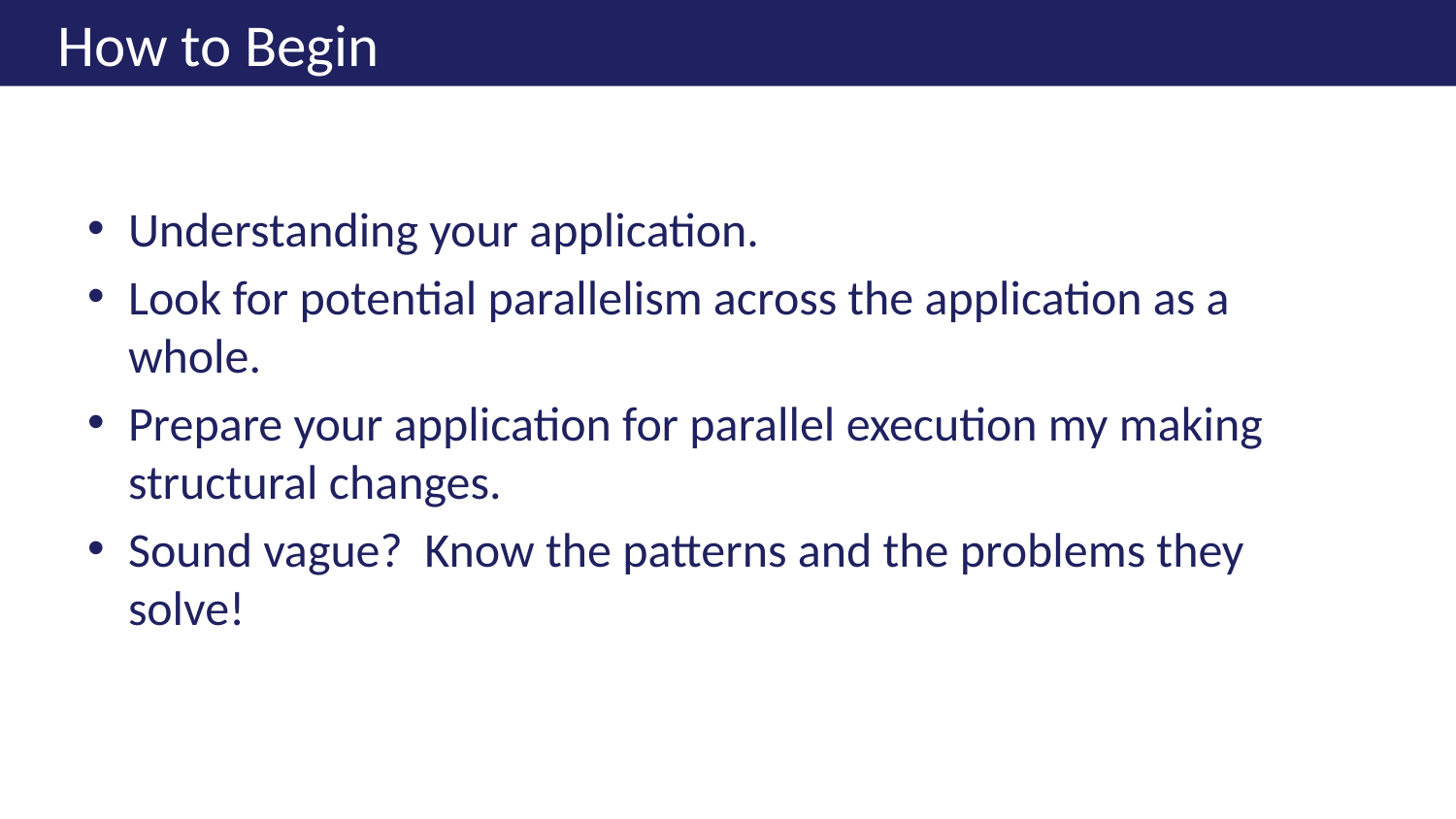

# How to Begin
Understanding your application.
Look for potential parallelism across the application as a whole.
Prepare your application for parallel execution my making structural changes.
Sound vague?  Know the patterns and the problems they solve!